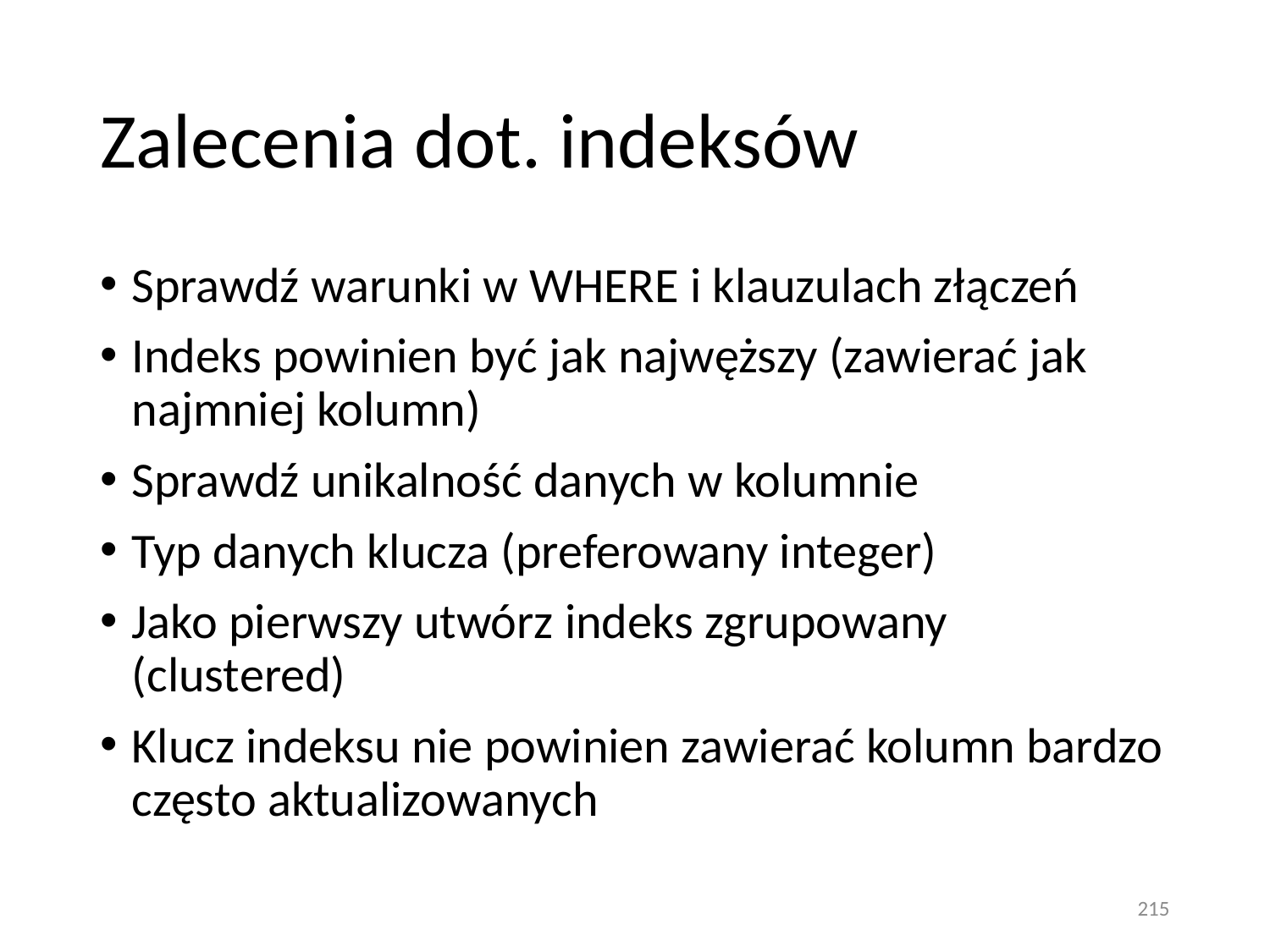

# Zalecenia dot. indeksów
Sprawdź warunki w WHERE i klauzulach złączeń
Indeks powinien być jak najwęższy (zawierać jak najmniej kolumn)
Sprawdź unikalność danych w kolumnie
Typ danych klucza (preferowany integer)
Jako pierwszy utwórz indeks zgrupowany (clustered)
Klucz indeksu nie powinien zawierać kolumn bardzo często aktualizowanych

215